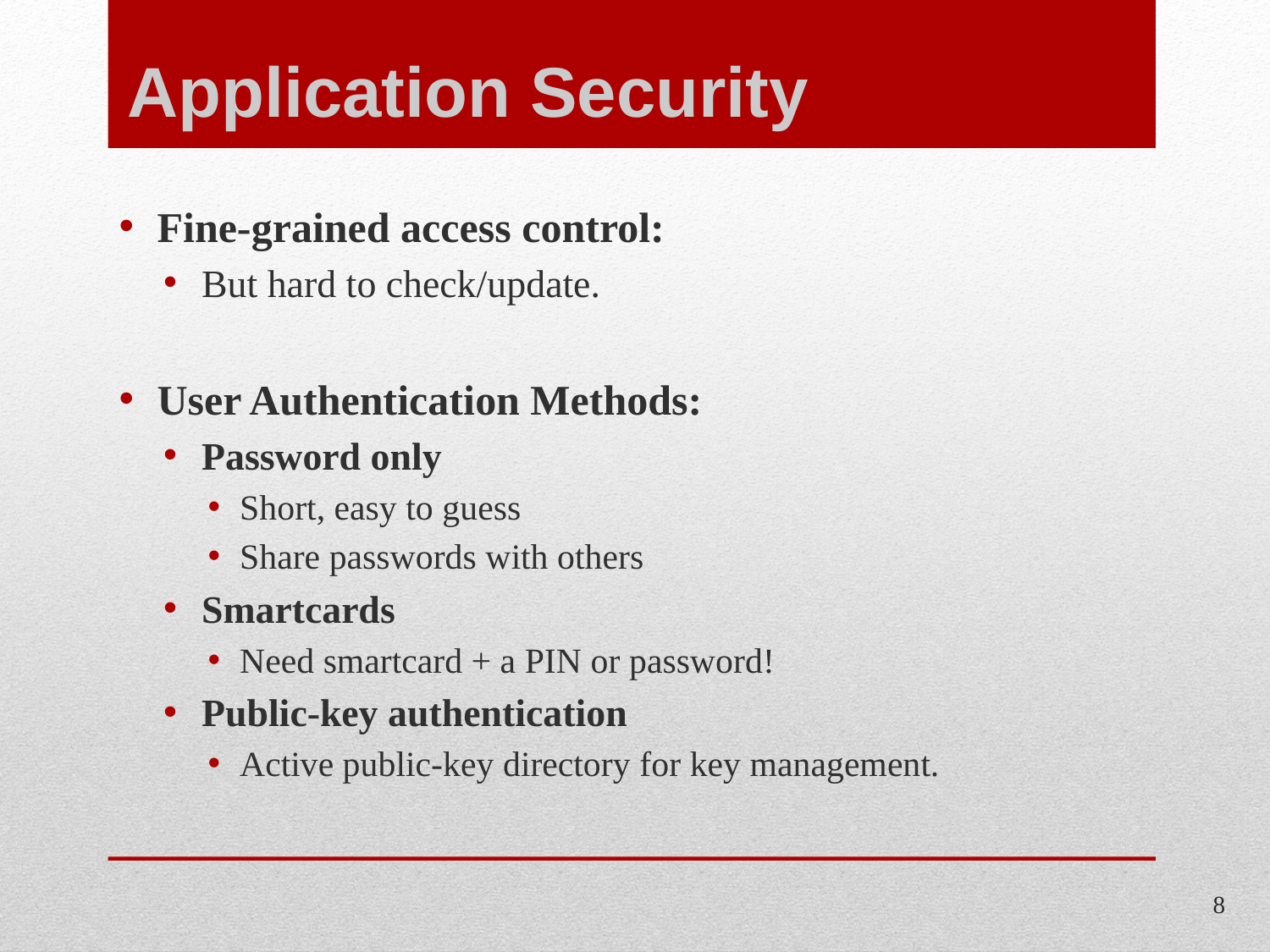

# Application Security
Fine-grained access control:
But hard to check/update.

User Authentication Methods:
Password only
Short, easy to guess
Share passwords with others
Smartcards
Need smartcard + a PIN or password!
Public-key authentication
Active public-key directory for key management.
8